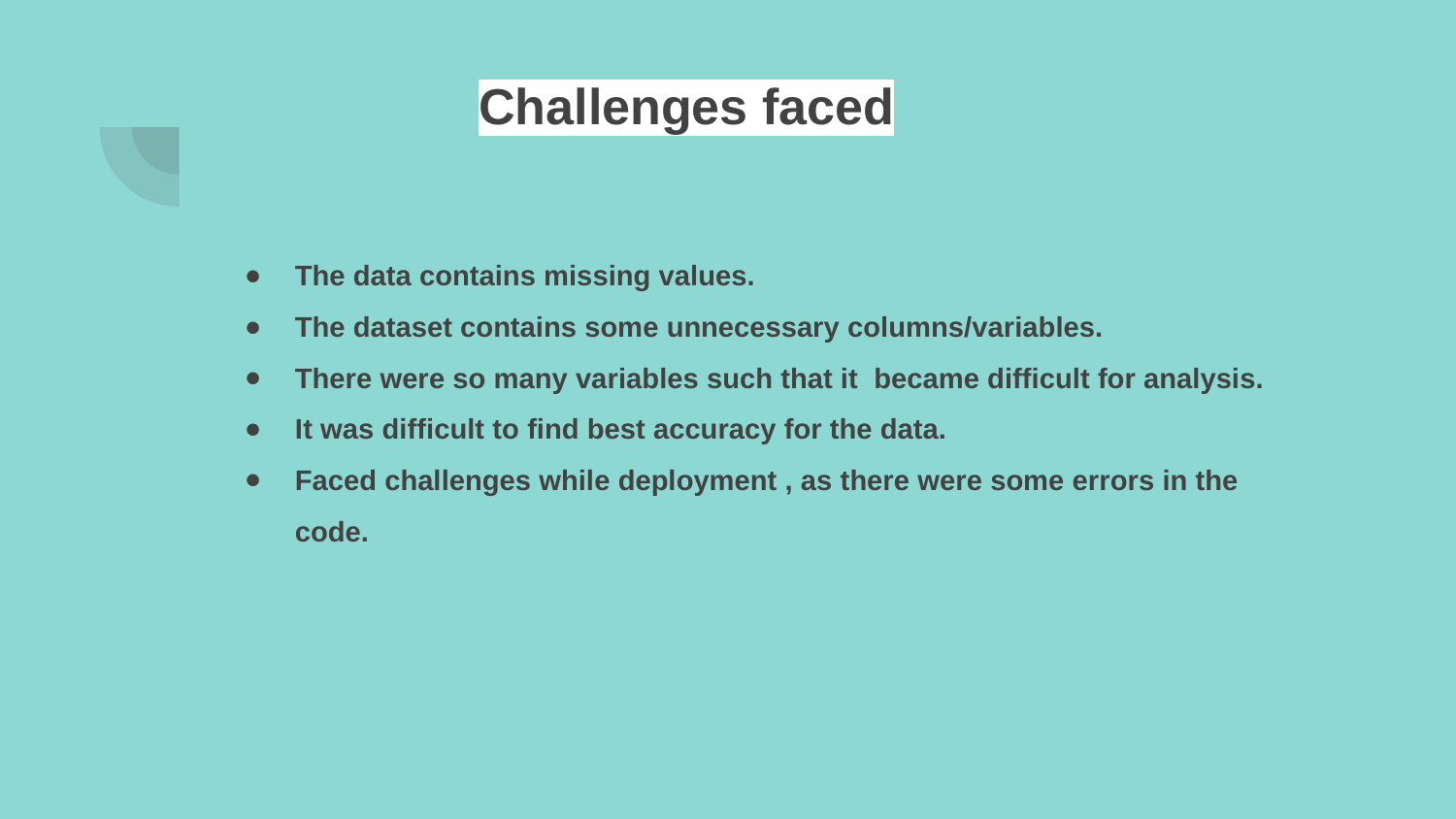

# Challenges faced
The data contains missing values.
The dataset contains some unnecessary columns/variables.
There were so many variables such that it  became difficult for analysis.
It was difficult to find best accuracy for the data.
Faced challenges while deployment , as there were some errors in the code.